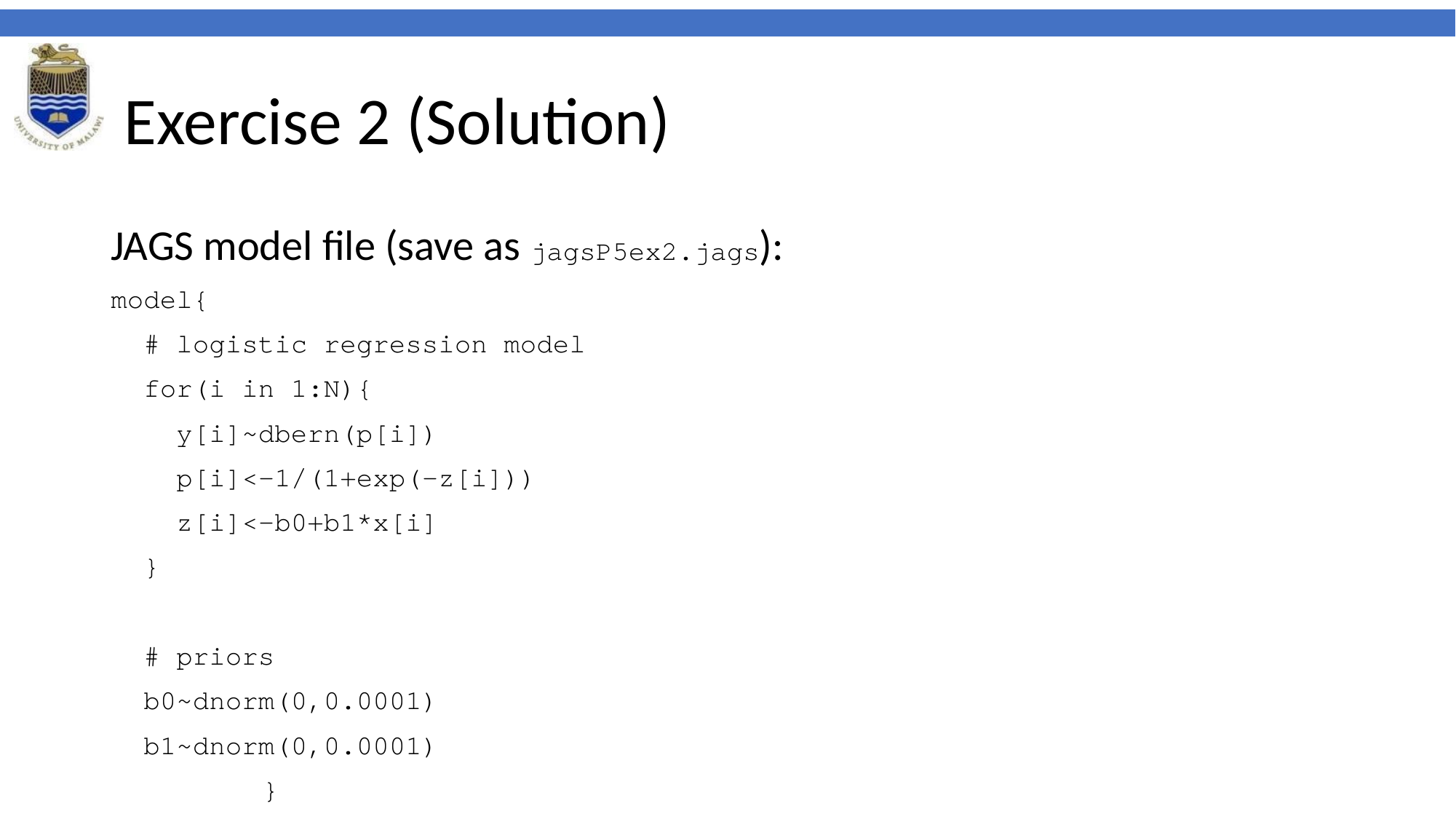

# Exercise 2 (Solution)
JAGS model file (save as jagsP5ex2.jags):
model{
  # logistic regression model
  for(i in 1:N){
    y[i]~dbern(p[i])
    p[i]<-1/(1+exp(-z[i]))
    z[i]<-b0+b1*x[i]
  }

  # priors
  b0~dnorm(0,0.0001)
  b1~dnorm(0,0.0001)
}